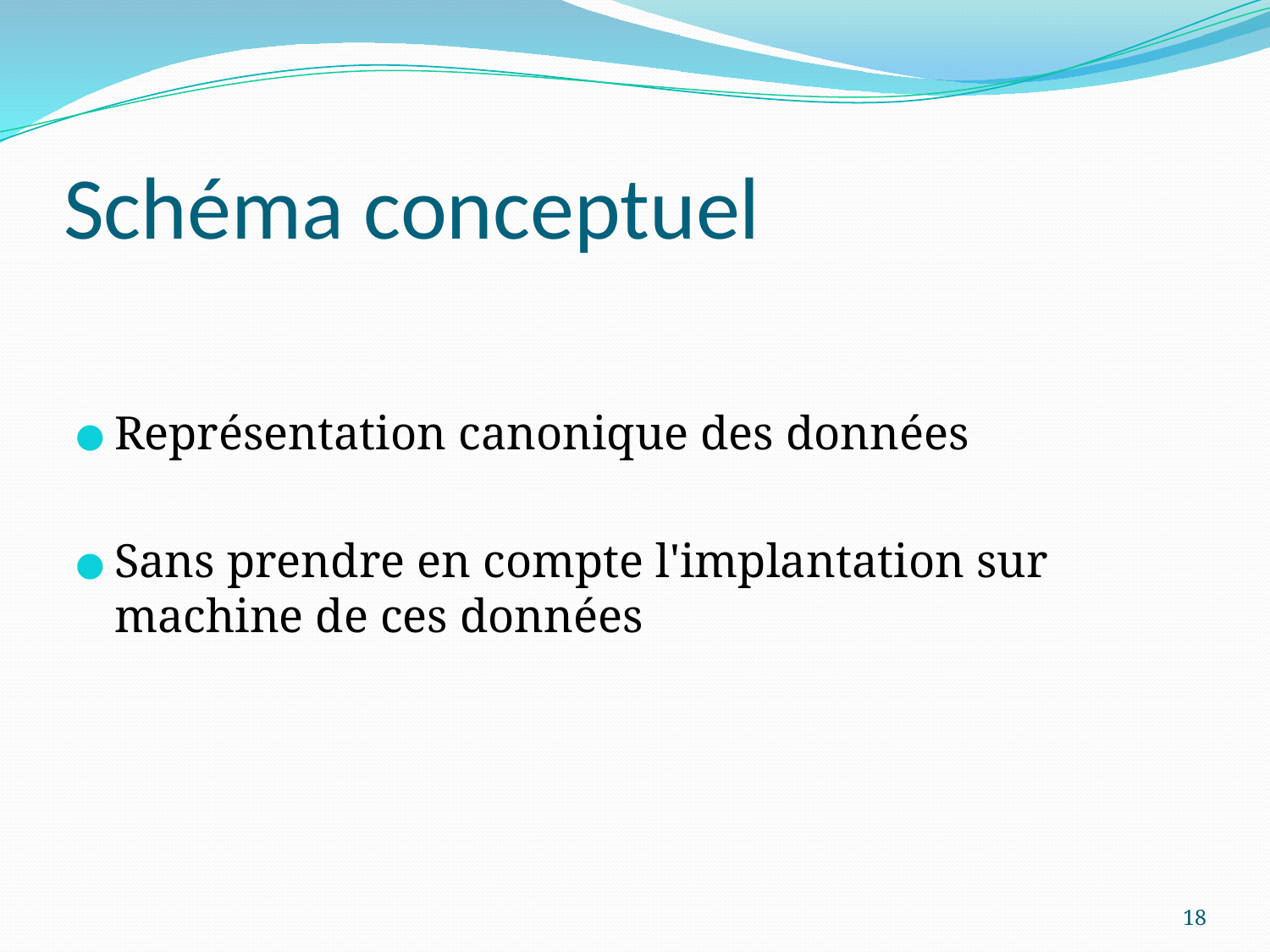

# Schéma conceptuel

Représentation canonique des données

Sans prendre en compte l'implantation sur machine de ces données
18